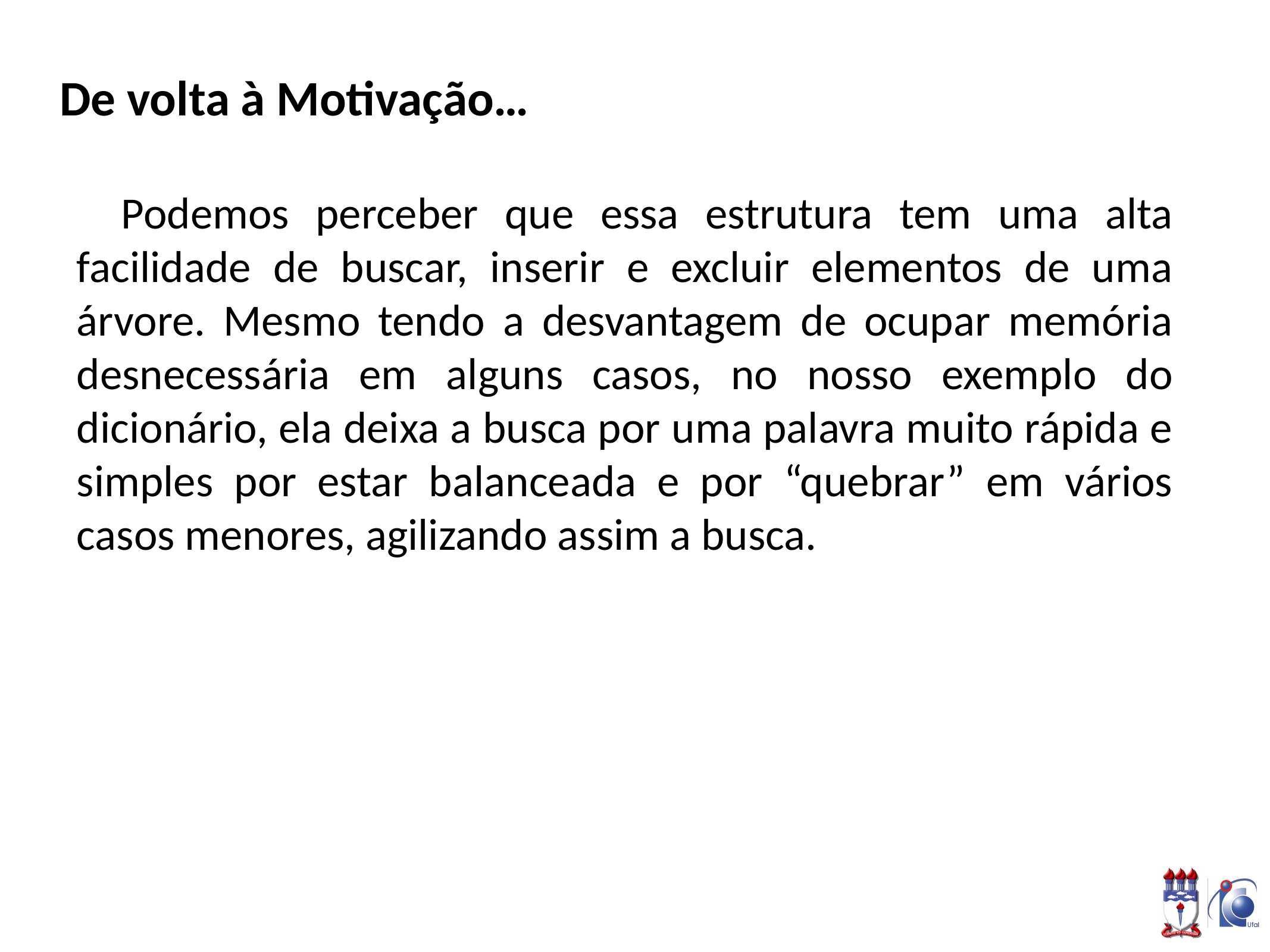

# De volta à Motivação…
Podemos perceber que essa estrutura tem uma alta facilidade de buscar, inserir e excluir elementos de uma árvore. Mesmo tendo a desvantagem de ocupar memória desnecessária em alguns casos, no nosso exemplo do dicionário, ela deixa a busca por uma palavra muito rápida e simples por estar balanceada e por “quebrar” em vários casos menores, agilizando assim a busca.